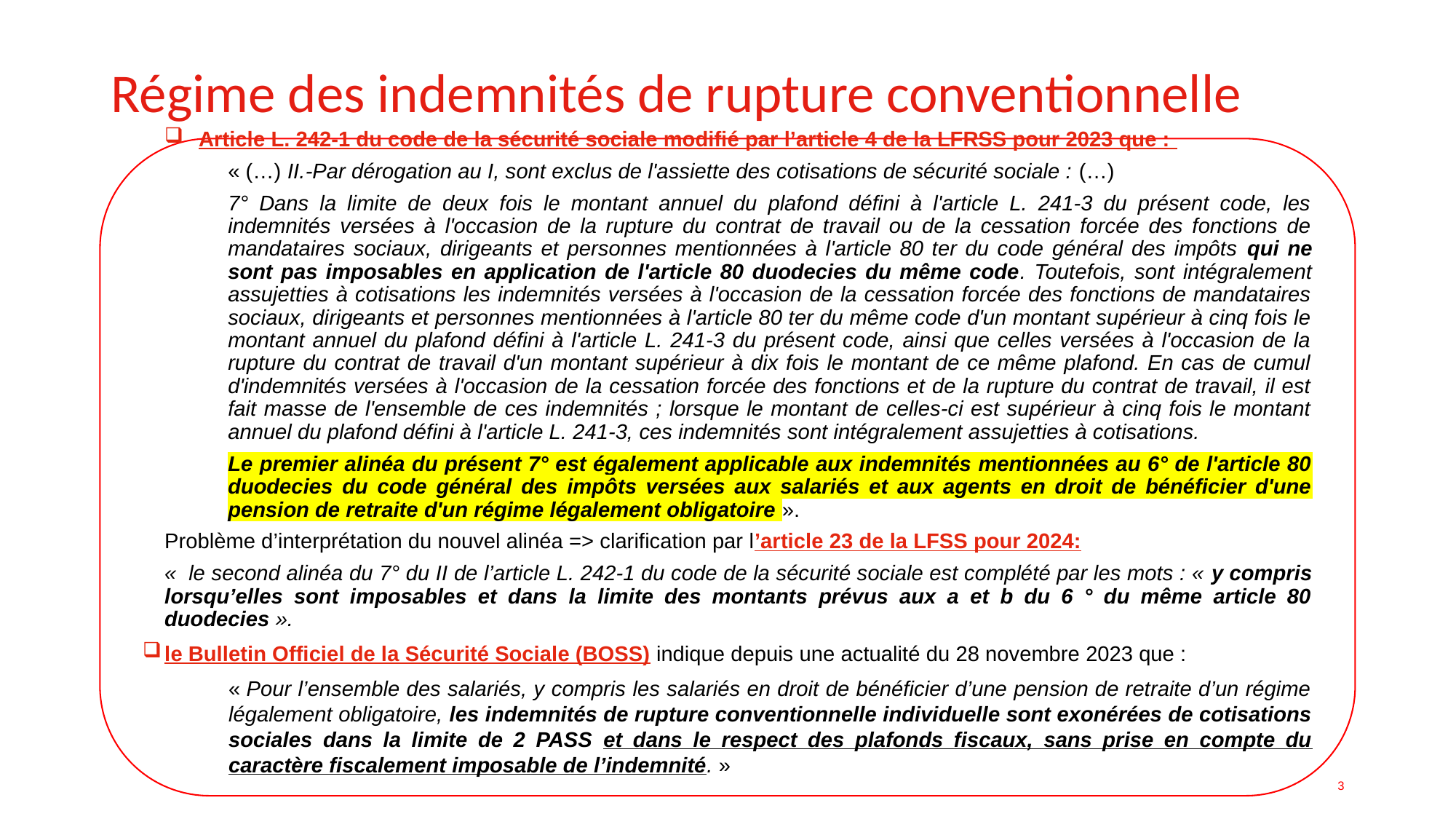

# Régime des indemnités de rupture conventionnelle

Article L. 242-1 du code de la sécurité sociale modifié par l’article 4 de la LFRSS pour 2023 que :
« (…) II.-Par dérogation au I, sont exclus de l'assiette des cotisations de sécurité sociale : (…)
7° Dans la limite de deux fois le montant annuel du plafond défini à l'article L. 241-3 du présent code, les indemnités versées à l'occasion de la rupture du contrat de travail ou de la cessation forcée des fonctions de mandataires sociaux, dirigeants et personnes mentionnées à l'article 80 ter du code général des impôts qui ne sont pas imposables en application de l'article 80 duodecies du même code. Toutefois, sont intégralement assujetties à cotisations les indemnités versées à l'occasion de la cessation forcée des fonctions de mandataires sociaux, dirigeants et personnes mentionnées à l'article 80 ter du même code d'un montant supérieur à cinq fois le montant annuel du plafond défini à l'article L. 241-3 du présent code, ainsi que celles versées à l'occasion de la rupture du contrat de travail d'un montant supérieur à dix fois le montant de ce même plafond. En cas de cumul d'indemnités versées à l'occasion de la cessation forcée des fonctions et de la rupture du contrat de travail, il est fait masse de l'ensemble de ces indemnités ; lorsque le montant de celles-ci est supérieur à cinq fois le montant annuel du plafond défini à l'article L. 241-3, ces indemnités sont intégralement assujetties à cotisations.
Le premier alinéa du présent 7° est également applicable aux indemnités mentionnées au 6° de l'article 80 duodecies du code général des impôts versées aux salariés et aux agents en droit de bénéficier d'une pension de retraite d'un régime légalement obligatoire ».
Problème d’interprétation du nouvel alinéa => clarification par l’article 23 de la LFSS pour 2024:
«  le second alinéa du 7° du II de l’article L. 242-1 du code de la sécurité sociale est complété par les mots : « y compris lorsqu’elles sont imposables et dans la limite des montants prévus aux a et b du 6 ° du même article 80 duodecies ».
le Bulletin Officiel de la Sécurité Sociale (BOSS) indique depuis une actualité du 28 novembre 2023 que :
« Pour l’ensemble des salariés, y compris les salariés en droit de bénéficier d’une pension de retraite d’un régime légalement obligatoire, les indemnités de rupture conventionnelle individuelle sont exonérées de cotisations sociales dans la limite de 2 PASS et dans le respect des plafonds fiscaux, sans prise en compte du caractère fiscalement imposable de l’indemnité. »

3
3